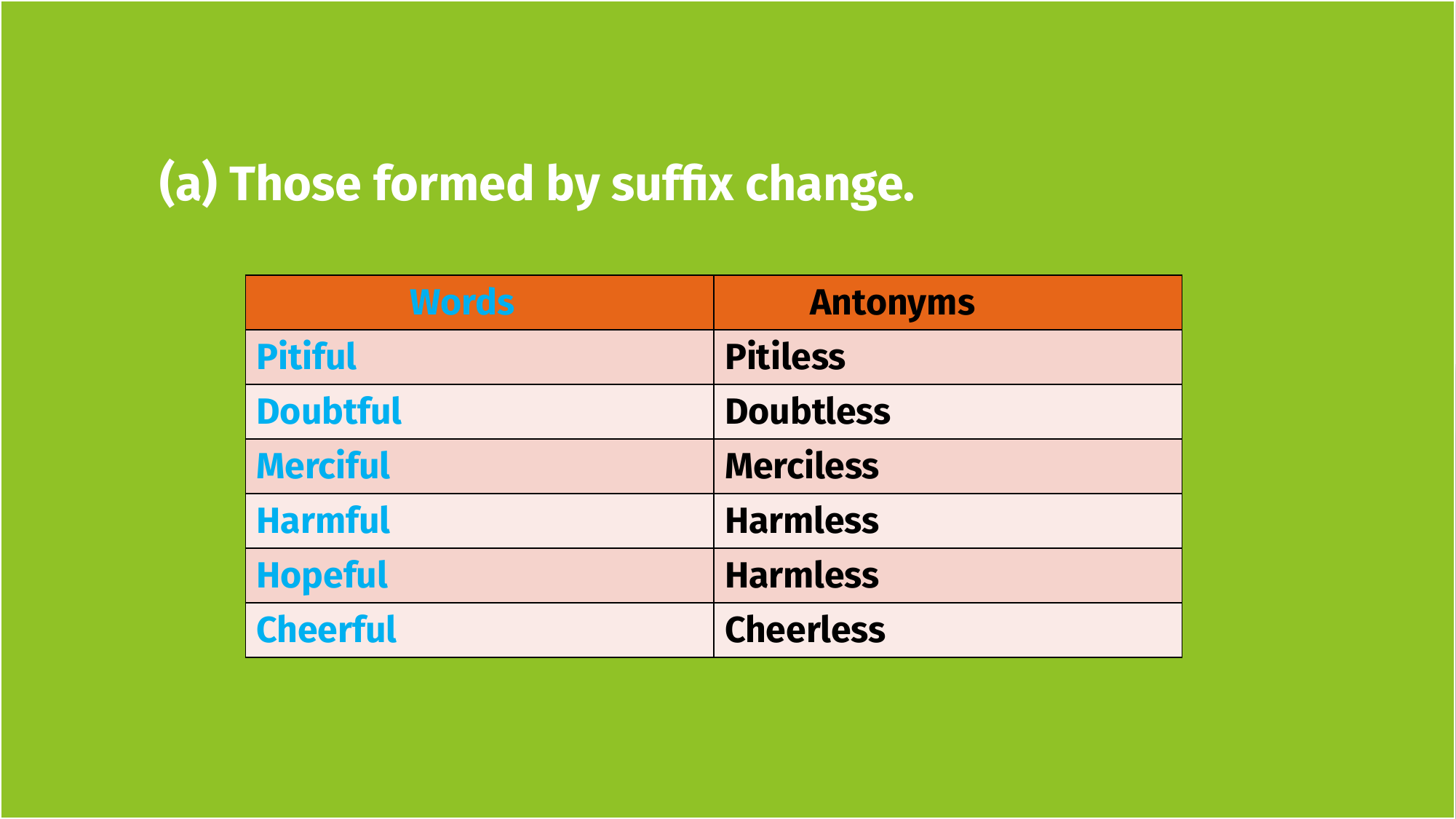

(a) Those formed by suffix change.

| Words | Antonyms |
| --- | --- |
| Pitiful | Pitiless |
| Doubtful | Doubtless |
| Merciful | Merciless |
| Harmful | Harmless |
| Hopeful | Harmless |
| Cheerful | Cheerless |